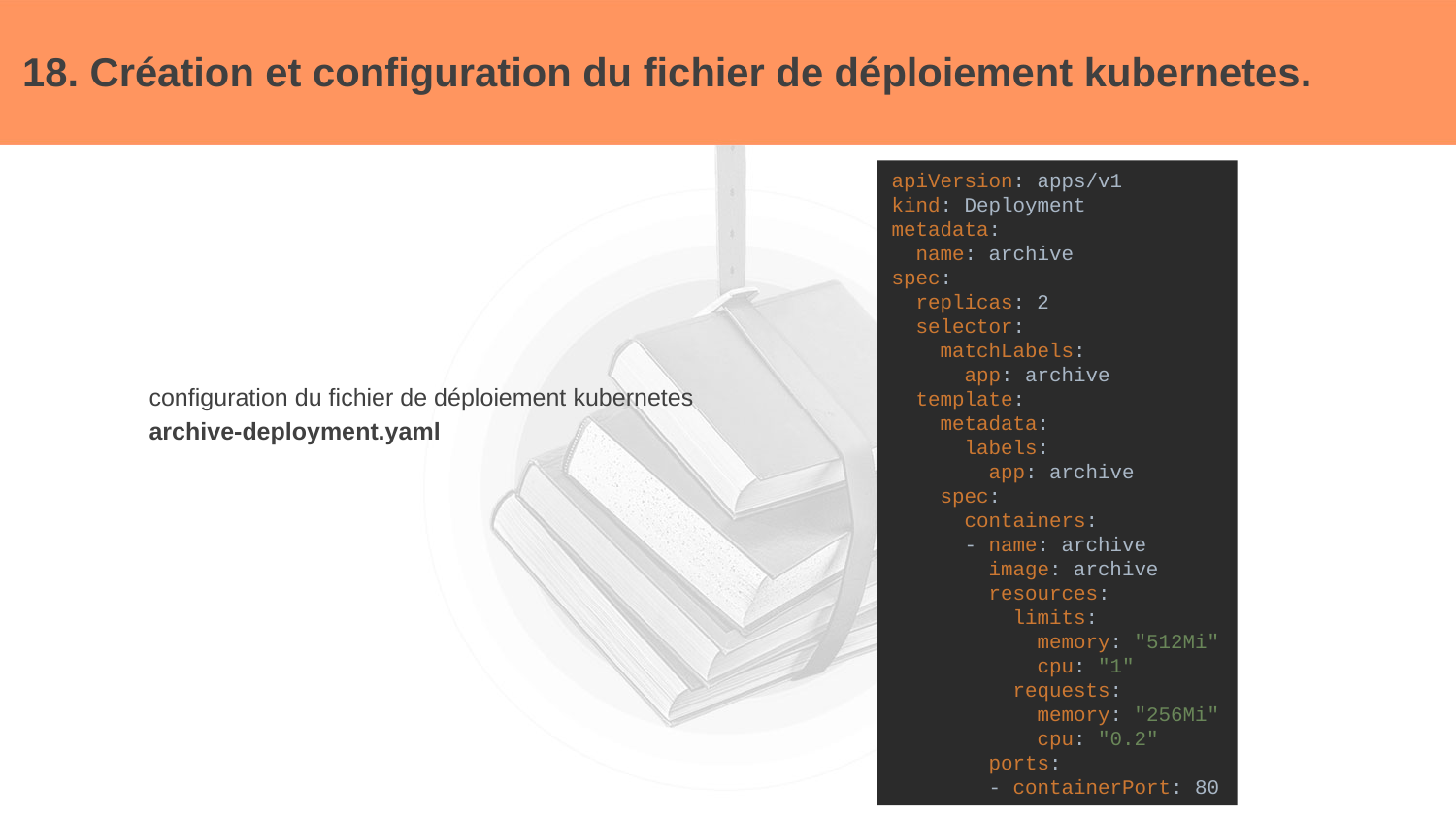

# 18. Création et configuration du fichier de déploiement kubernetes.
apiVersion: apps/v1
kind: Deployment
metadata:
  name: archive
spec:
  replicas: 2
  selector:
    matchLabels:
      app: archive
  template:
    metadata:
      labels:
        app: archive
    spec:
      containers:
      - name: archive
        image: archive
        resources:
          limits:
            memory: "512Mi"
            cpu: "1"
          requests:
            memory: "256Mi"
            cpu: "0.2"
        ports:
        - containerPort: 80
configuration du fichier de déploiement kubernetes
archive-deployment.yaml